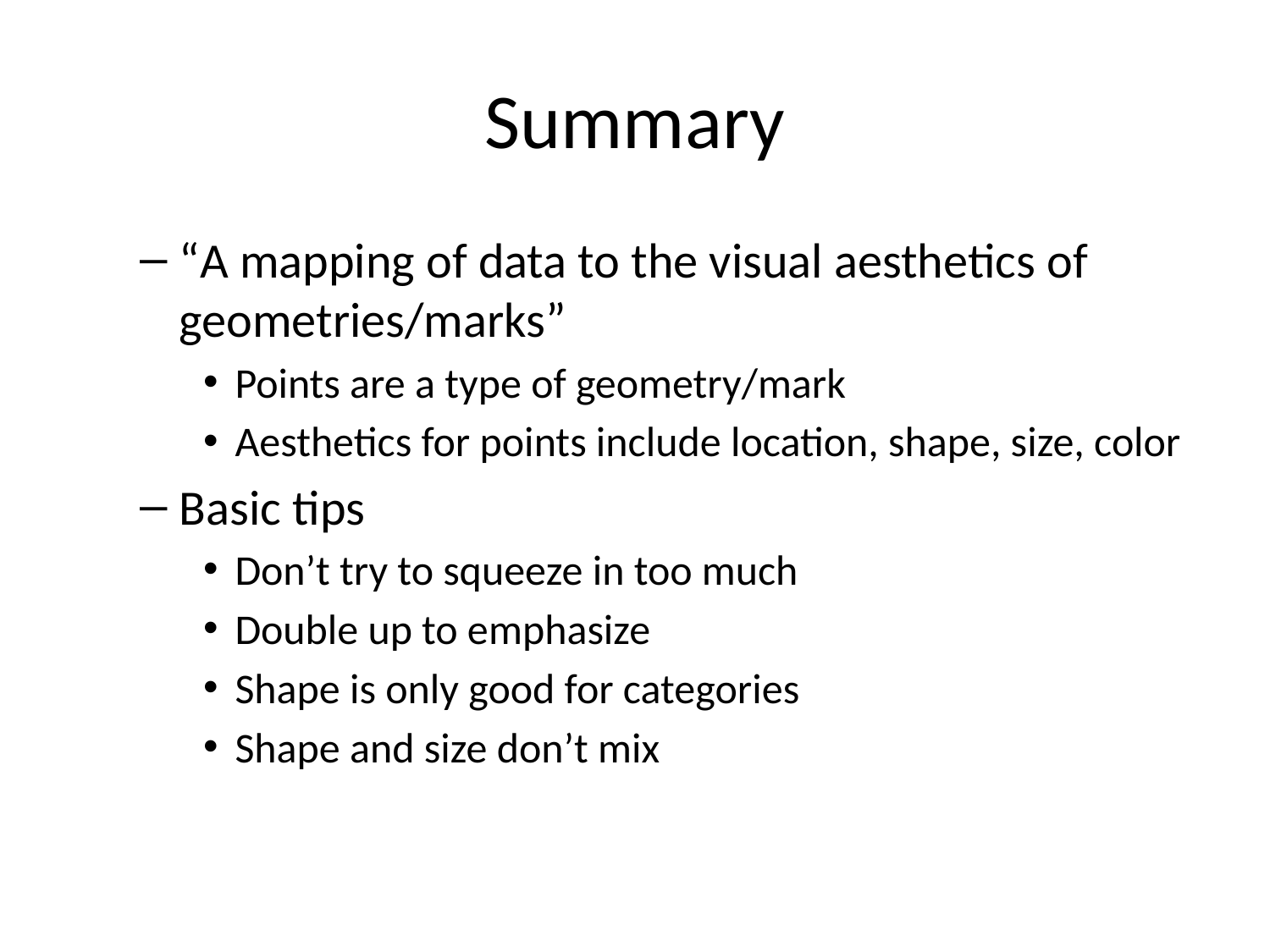

# Summary
“A mapping of data to the visual aesthetics of geometries/marks”
Points are a type of geometry/mark
Aesthetics for points include location, shape, size, color
Basic tips
Don’t try to squeeze in too much
Double up to emphasize
Shape is only good for categories
Shape and size don’t mix